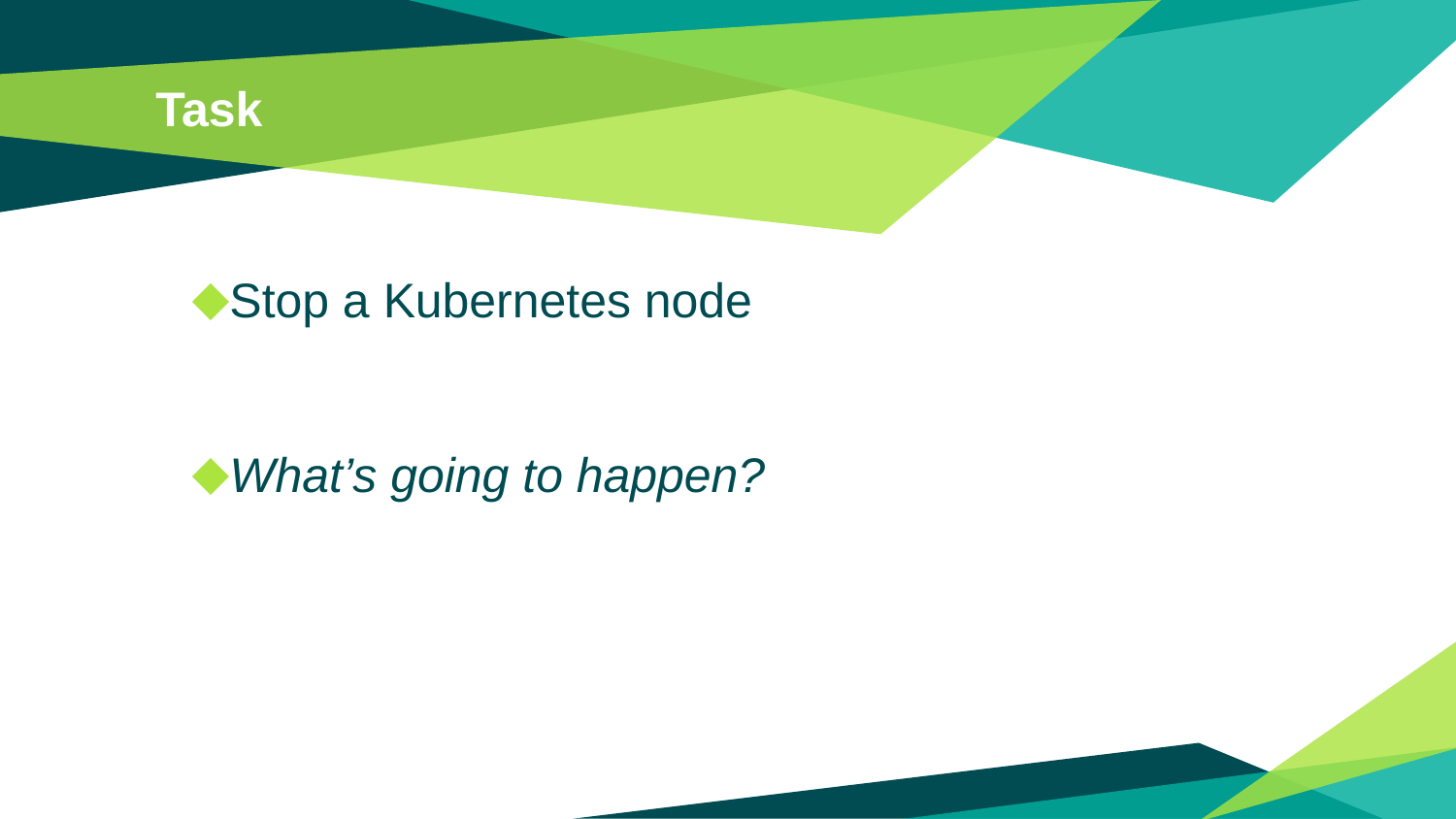

# Task
Stop a Kubernetes node
What’s going to happen?